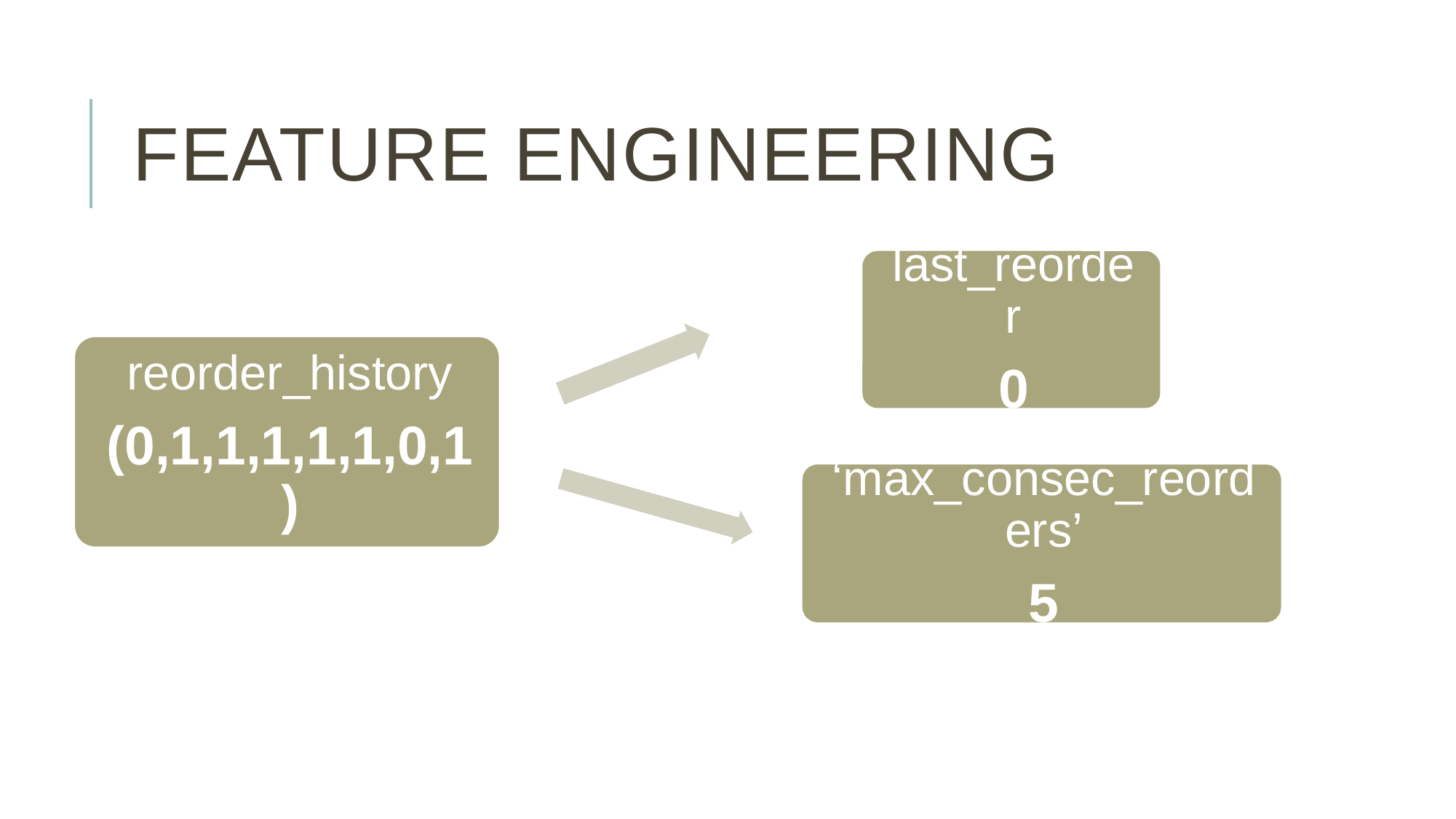

# Feature Engineering
reorder_history
(0,1,1,1,1,1,0,1)

‘max_consec_reorders’
5

last_reorder
0